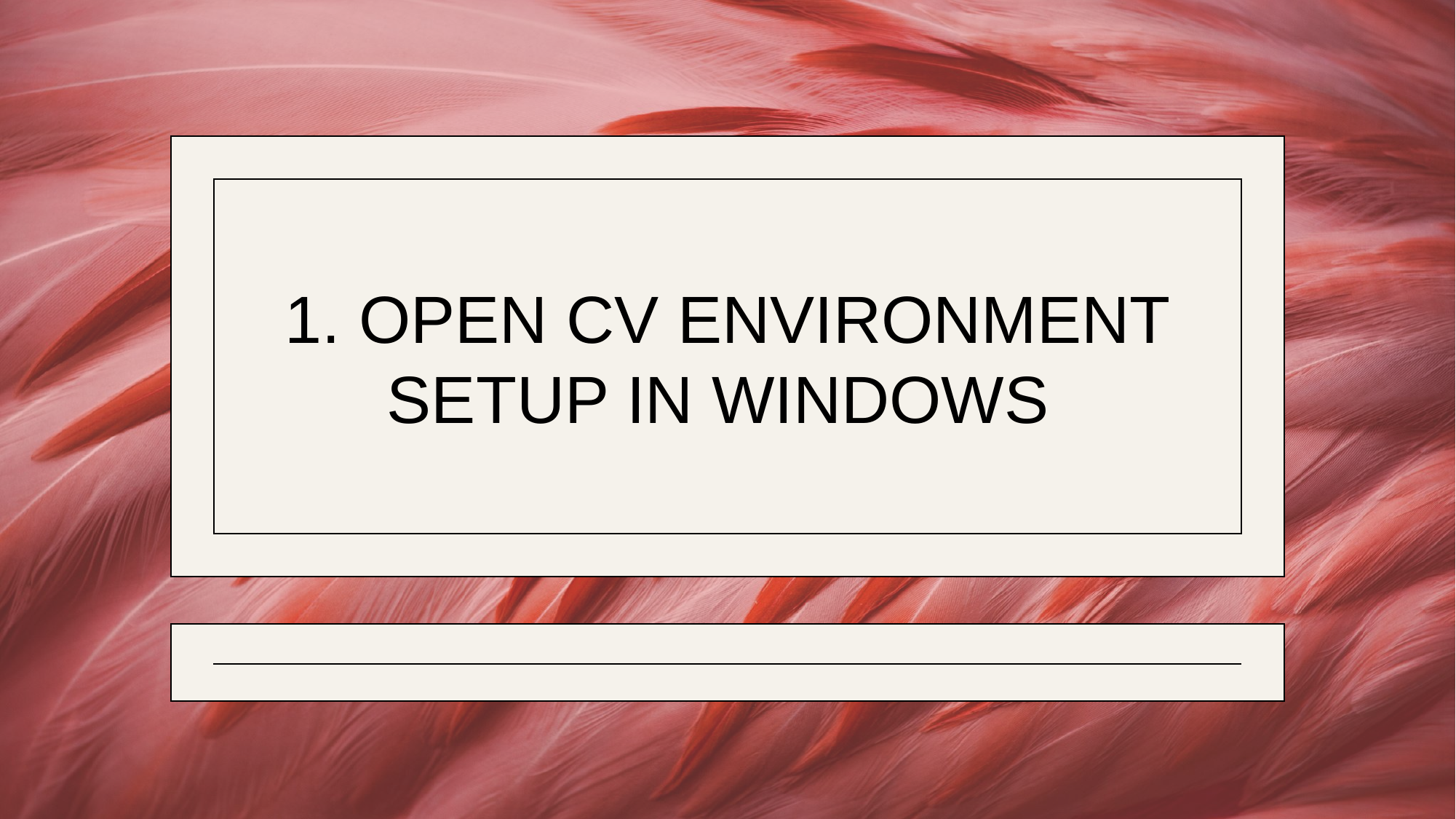

# 1. OPEN CV Environment Setup in Windows